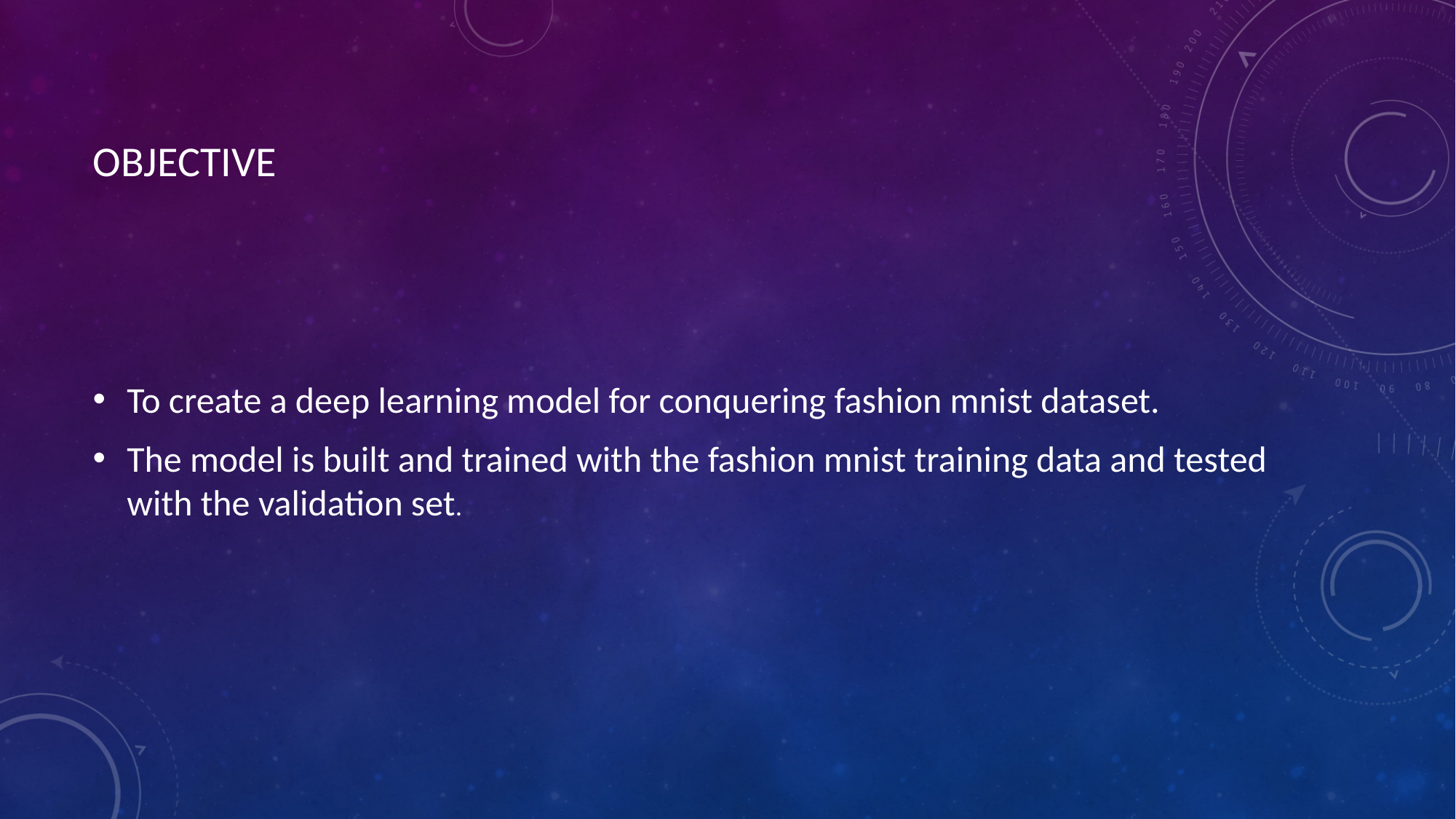

# OBJECTIVE
To create a deep learning model for conquering fashion mnist dataset.
The model is built and trained with the fashion mnist training data and tested with the validation set.